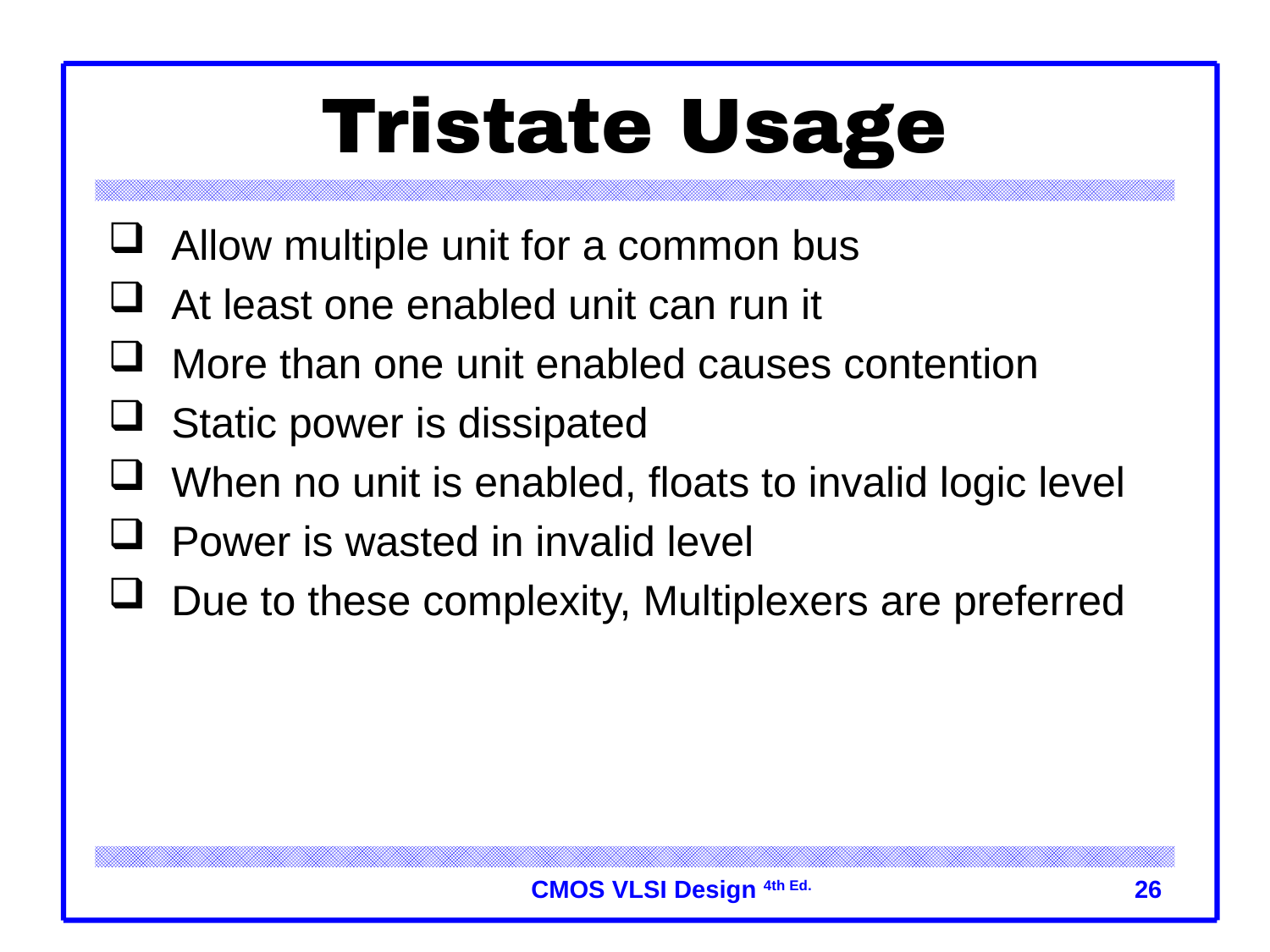

# Tristate Usage
Allow multiple unit for a common bus
At least one enabled unit can run it
More than one unit enabled causes contention
Static power is dissipated
When no unit is enabled, floats to invalid logic level
Power is wasted in invalid level
Due to these complexity, Multiplexers are preferred
26